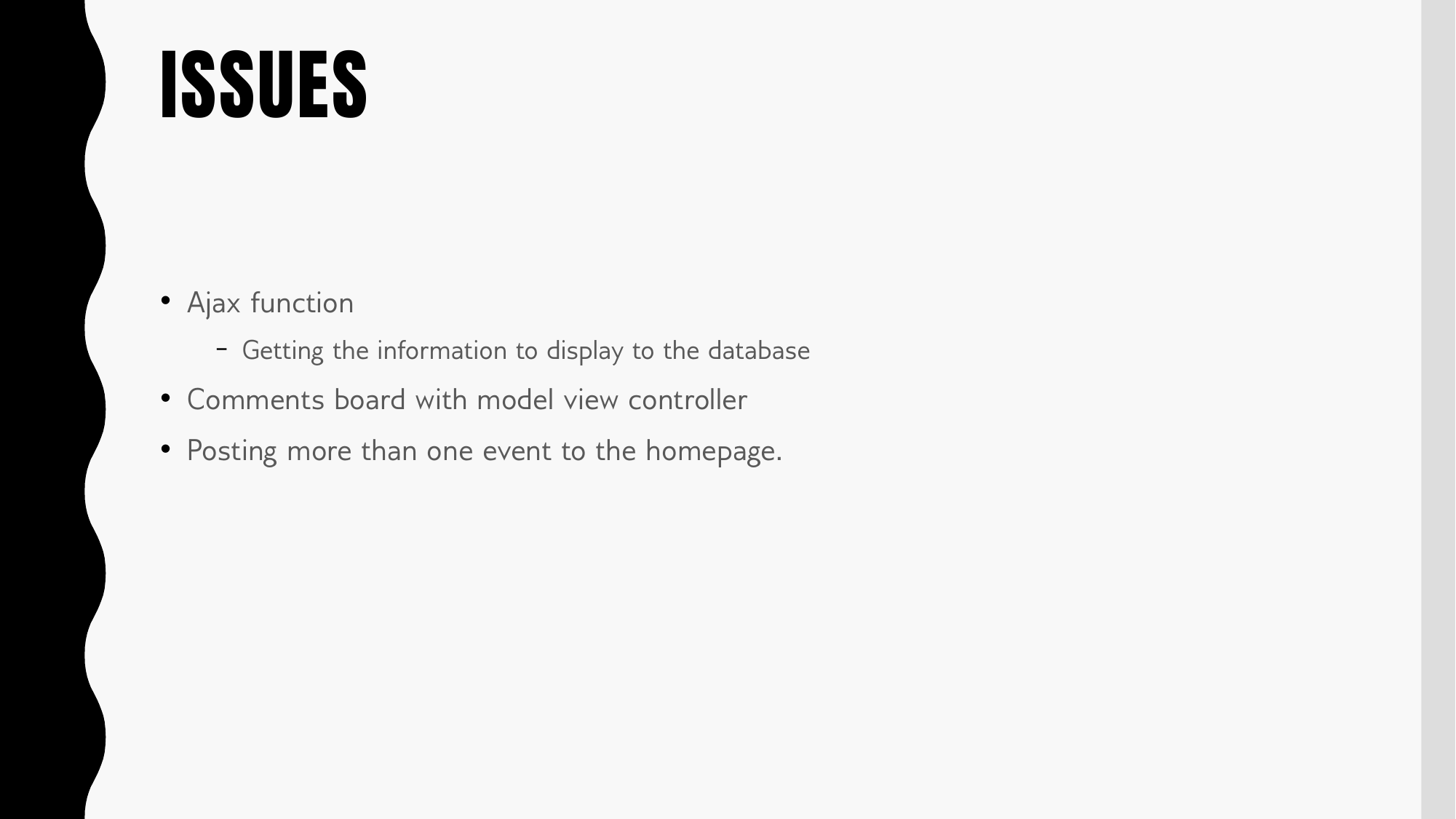

# issues
Ajax function
Getting the information to display to the database
Comments board with model view controller
Posting more than one event to the homepage.